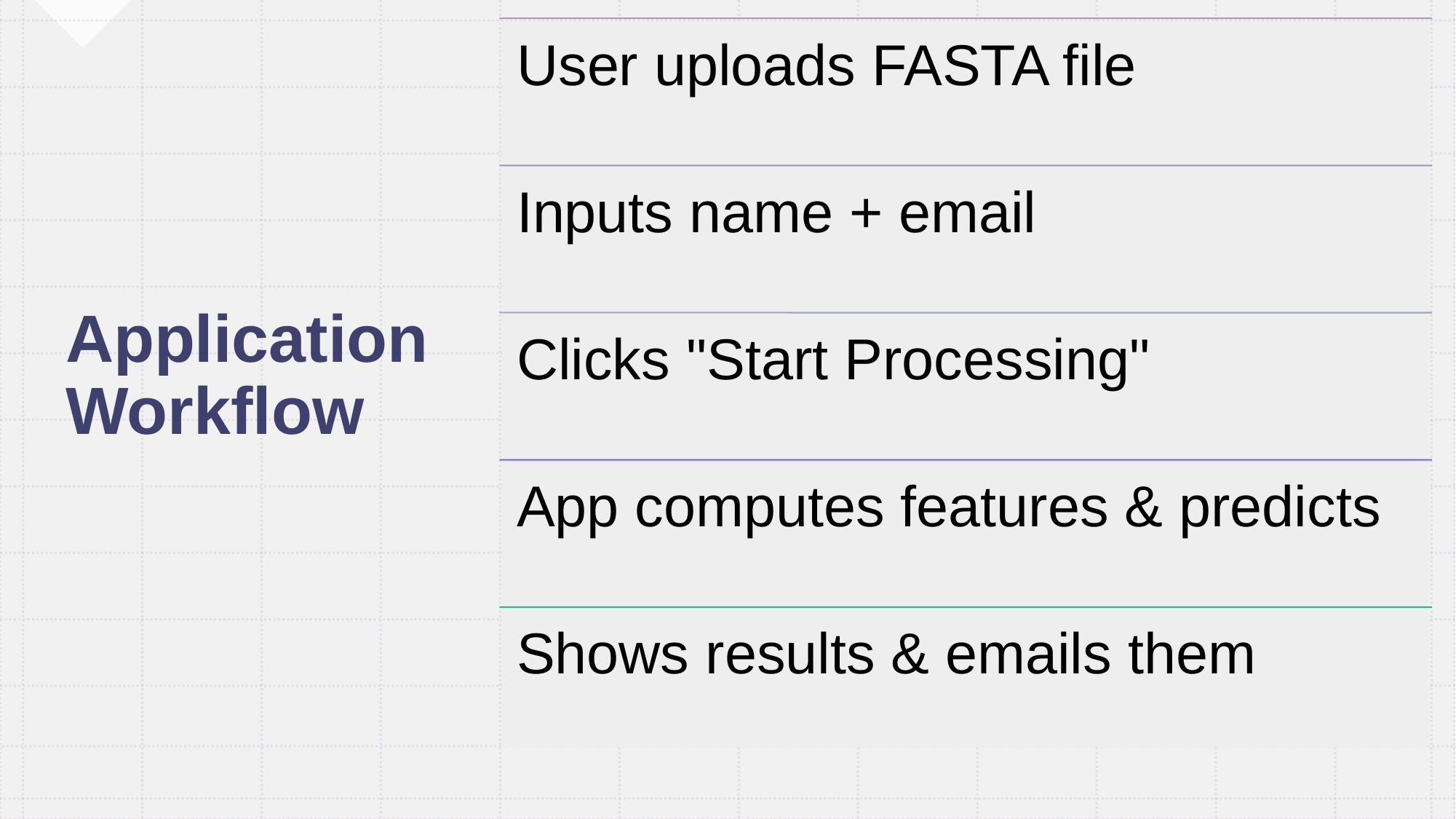

User uploads FASTA file
Inputs name + email
Clicks "Start Processing"
App computes features & predicts
Shows results & emails them

# Application Workflow